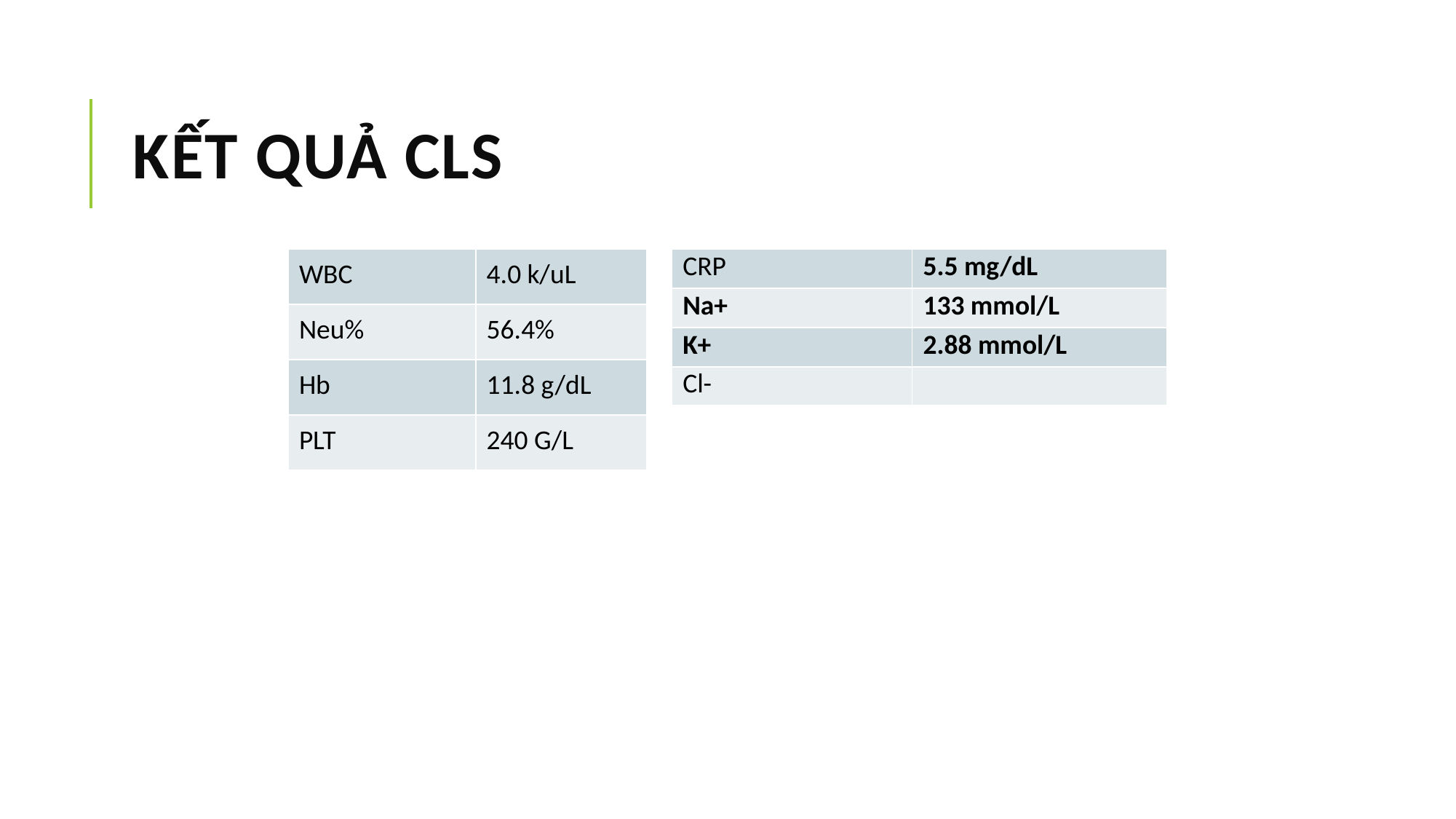

# KẾT QUẢ CLS
| WBC | 4.0 k/uL |
| --- | --- |
| Neu% | 56.4% |
| Hb | 11.8 g/dL |
| PLT | 240 G/L |
| CRP | 5.5 mg/dL |
| --- | --- |
| Na+ | 133 mmol/L |
| K+ | 2.88 mmol/L |
| Cl- |  |